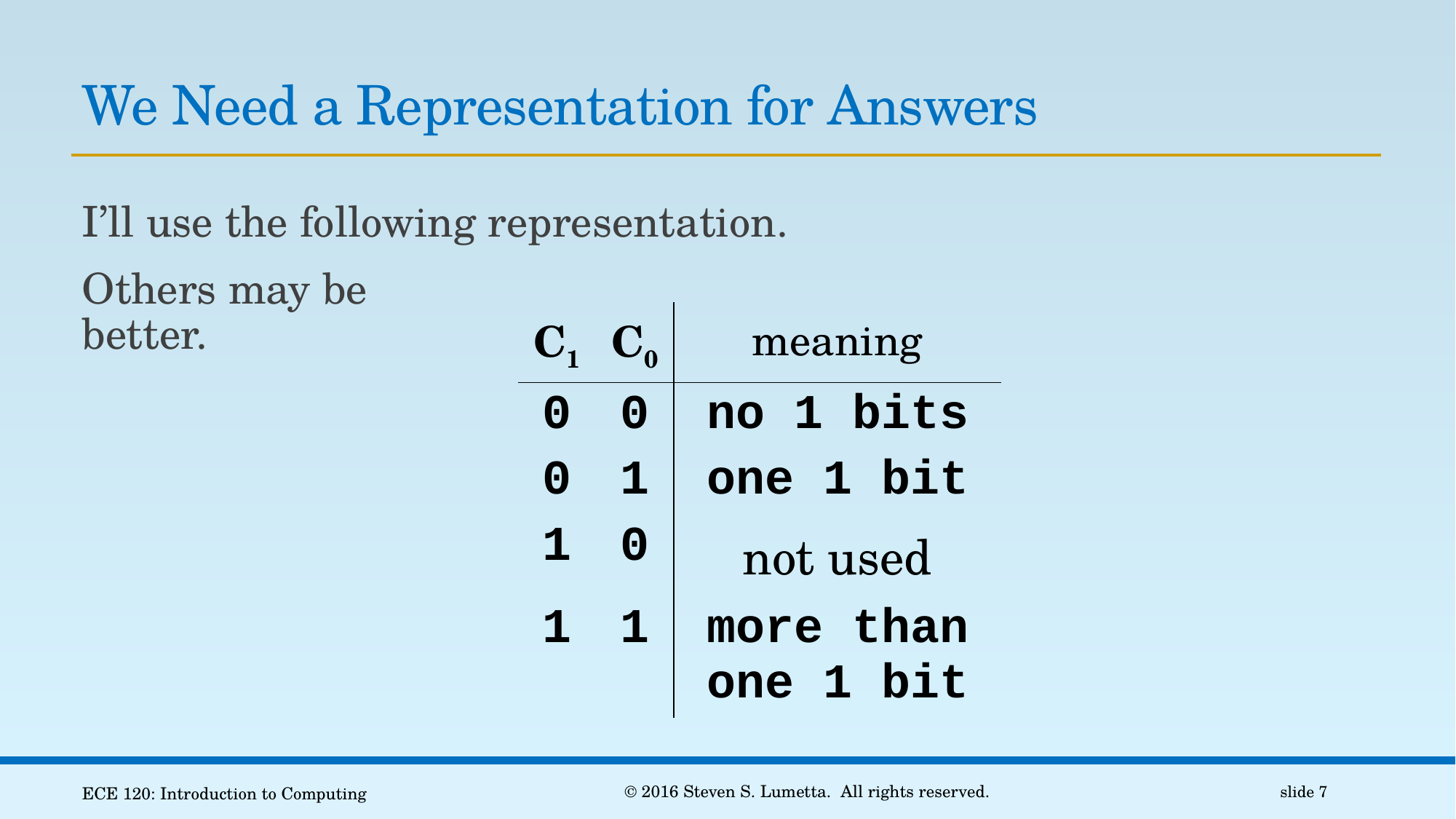

# We Need a Representation for Answers
I’ll use the following representation.
Others may be
better.

| C1 | C0 | meaning |
| --- | --- | --- |
| 0 | 0 | no 1 bits |
| 0 | 1 | one 1 bit |
| 1 | 0 | not used |
| 1 | 1 | more than one 1 bit |
ECE 120: Introduction to Computing
© 2016 Steven S. Lumetta.  All rights reserved.
slide 7